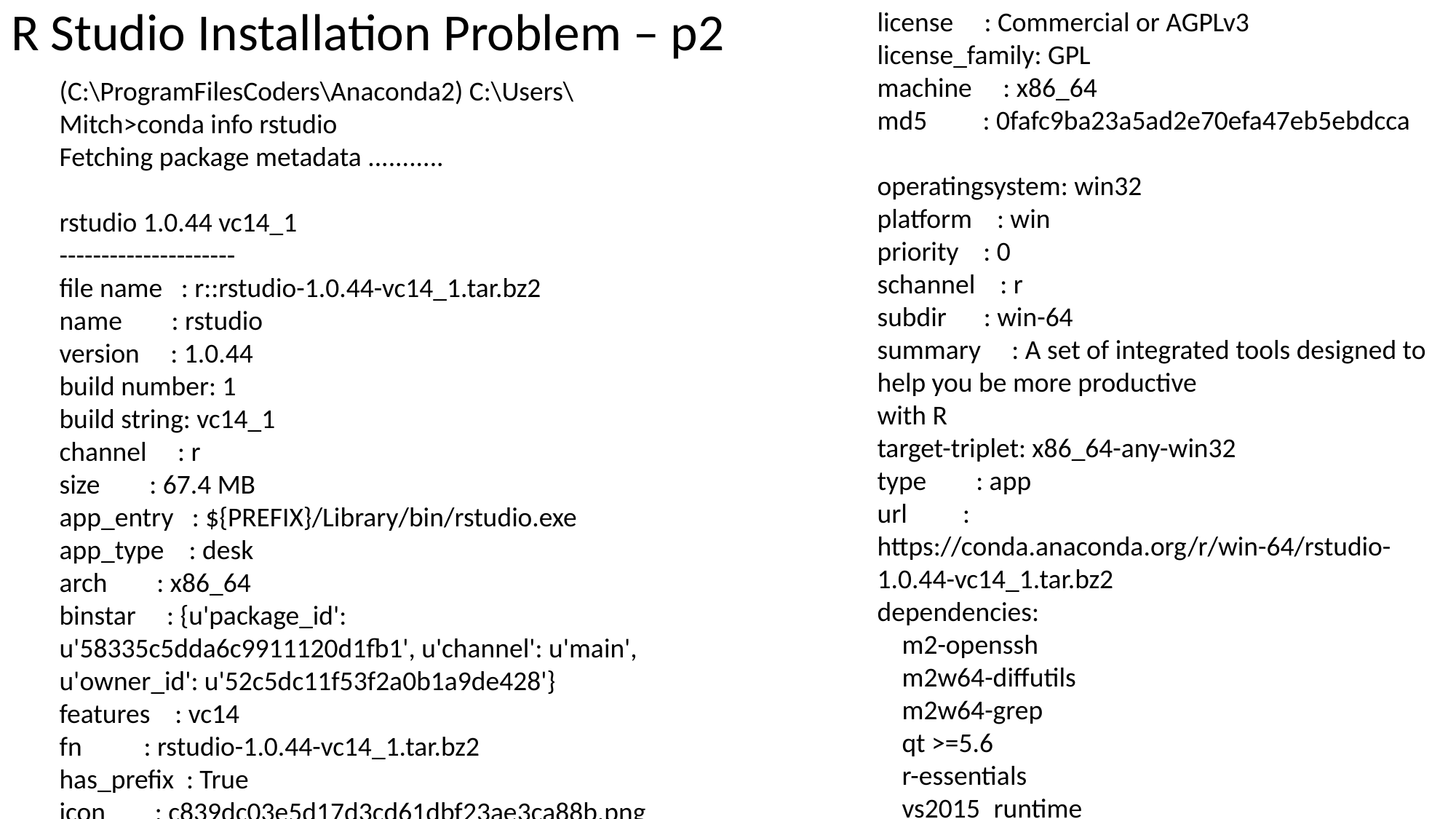

# R Studio Installation Problem – p2
license     : Commercial or AGPLv3
license_family: GPL
machine     : x86_64
md5         : 0fafc9ba23a5ad2e70efa47eb5ebdcca

operatingsystem: win32
platform    : win
priority    : 0
schannel    : r
subdir      : win-64
summary     : A set of integrated tools designed to help you be more productive
with R
target-triplet: x86_64-any-win32
type        : app
url         : https://conda.anaconda.org/r/win-64/rstudio-1.0.44-vc14_1.tar.bz2
dependencies:
    m2-openssh
    m2w64-diffutils
    m2w64-grep
    qt >=5.6
    r-essentials
    vs2015_runtime
(C:\ProgramFilesCoders\Anaconda2) C:\Users\Mitch>conda info rstudio
Fetching package metadata ...........

rstudio 1.0.44 vc14_1
---------------------
file name   : r::rstudio-1.0.44-vc14_1.tar.bz2
name        : rstudio
version     : 1.0.44
build number: 1
build string: vc14_1
channel     : r
size        : 67.4 MB
app_entry   : ${PREFIX}/Library/bin/rstudio.exe
app_type    : desk
arch        : x86_64
binstar     : {u'package_id': u'58335c5dda6c9911120d1fb1', u'channel': u'main',
u'owner_id': u'52c5dc11f53f2a0b1a9de428'}
features    : vc14
fn          : rstudio-1.0.44-vc14_1.tar.bz2
has_prefix  : True
icon        : c839dc03e5d17d3cd61dbf23ae3ca88b.png